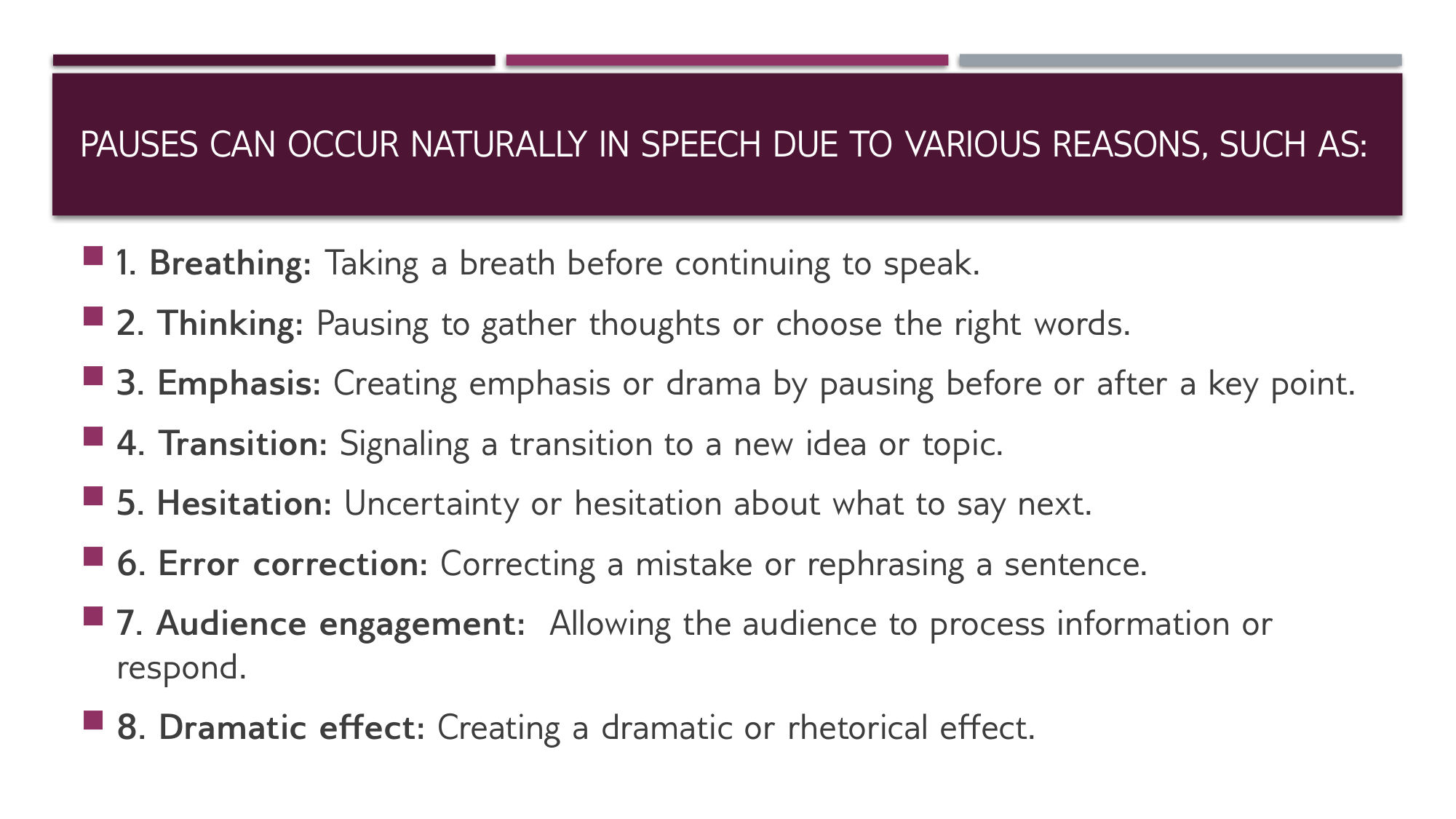

# Pauses can occur naturally in speech due to various reasons, such as:
1. Breathing: Taking a breath before continuing to speak.
2. Thinking: Pausing to gather thoughts or choose the right words.
3. Emphasis: Creating emphasis or drama by pausing before or after a key point.
4. Transition: Signaling a transition to a new idea or topic.
5. Hesitation: Uncertainty or hesitation about what to say next.
6. Error correction: Correcting a mistake or rephrasing a sentence.
7. Audience engagement:  Allowing the audience to process information or respond.
8. Dramatic effect: Creating a dramatic or rhetorical effect.